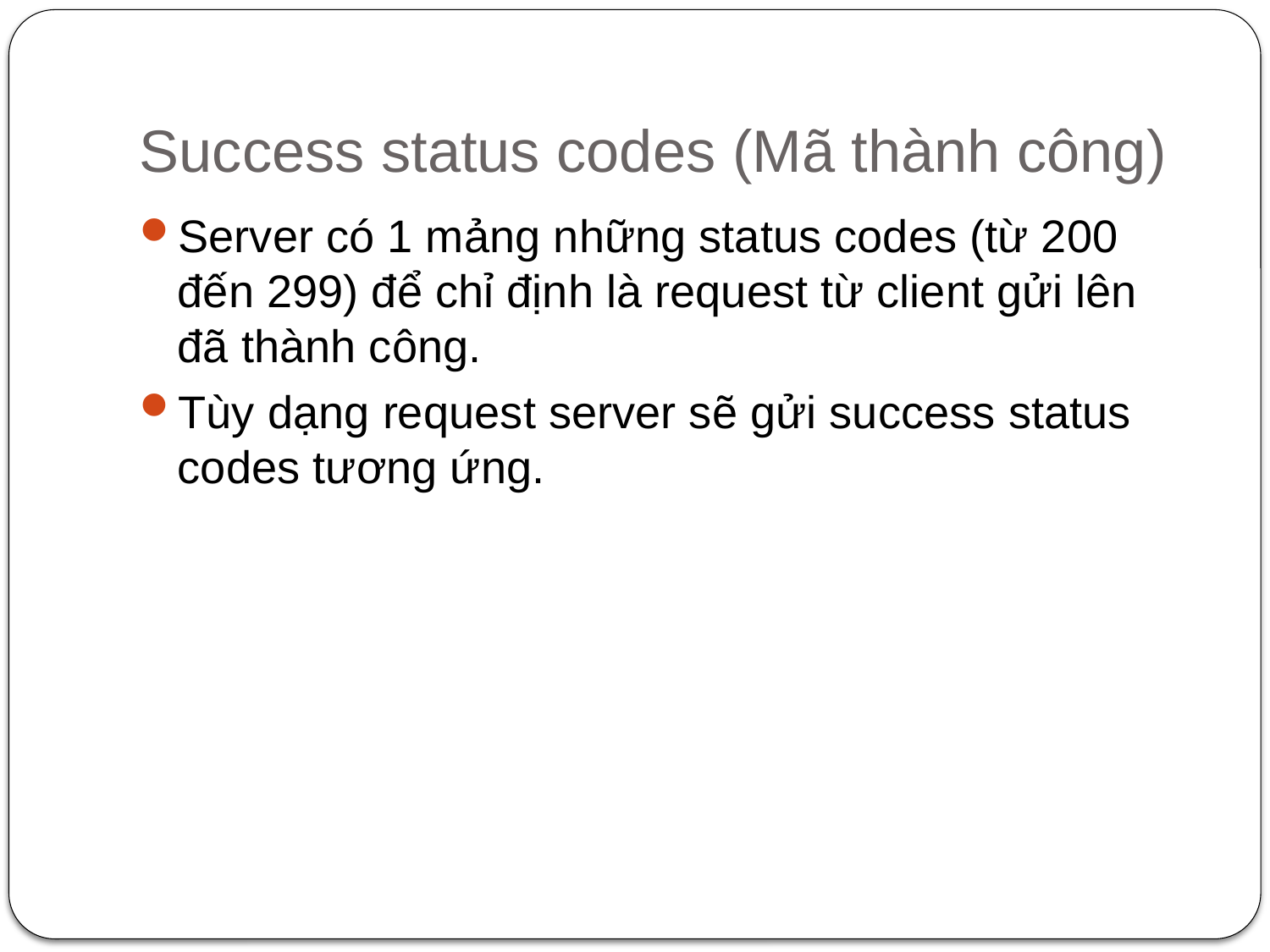

# Success status codes (Mã thành công)
Server có 1 mảng những status codes (từ 200 đến 299) để chỉ định là request từ client gửi lên đã thành công.
Tùy dạng request server sẽ gửi success status codes tương ứng.